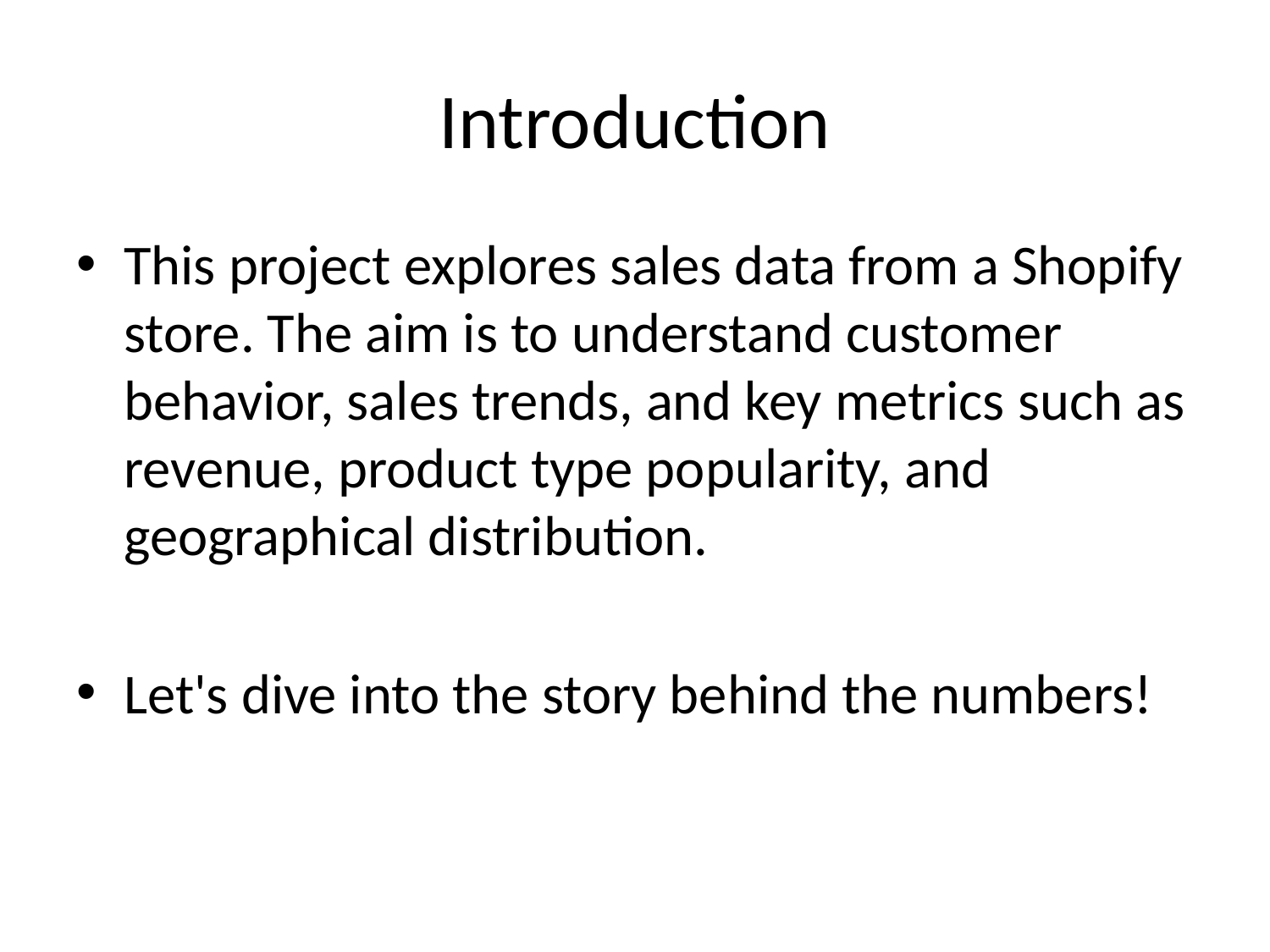

# Introduction
This project explores sales data from a Shopify store. The aim is to understand customer behavior, sales trends, and key metrics such as revenue, product type popularity, and geographical distribution.

Let's dive into the story behind the numbers!